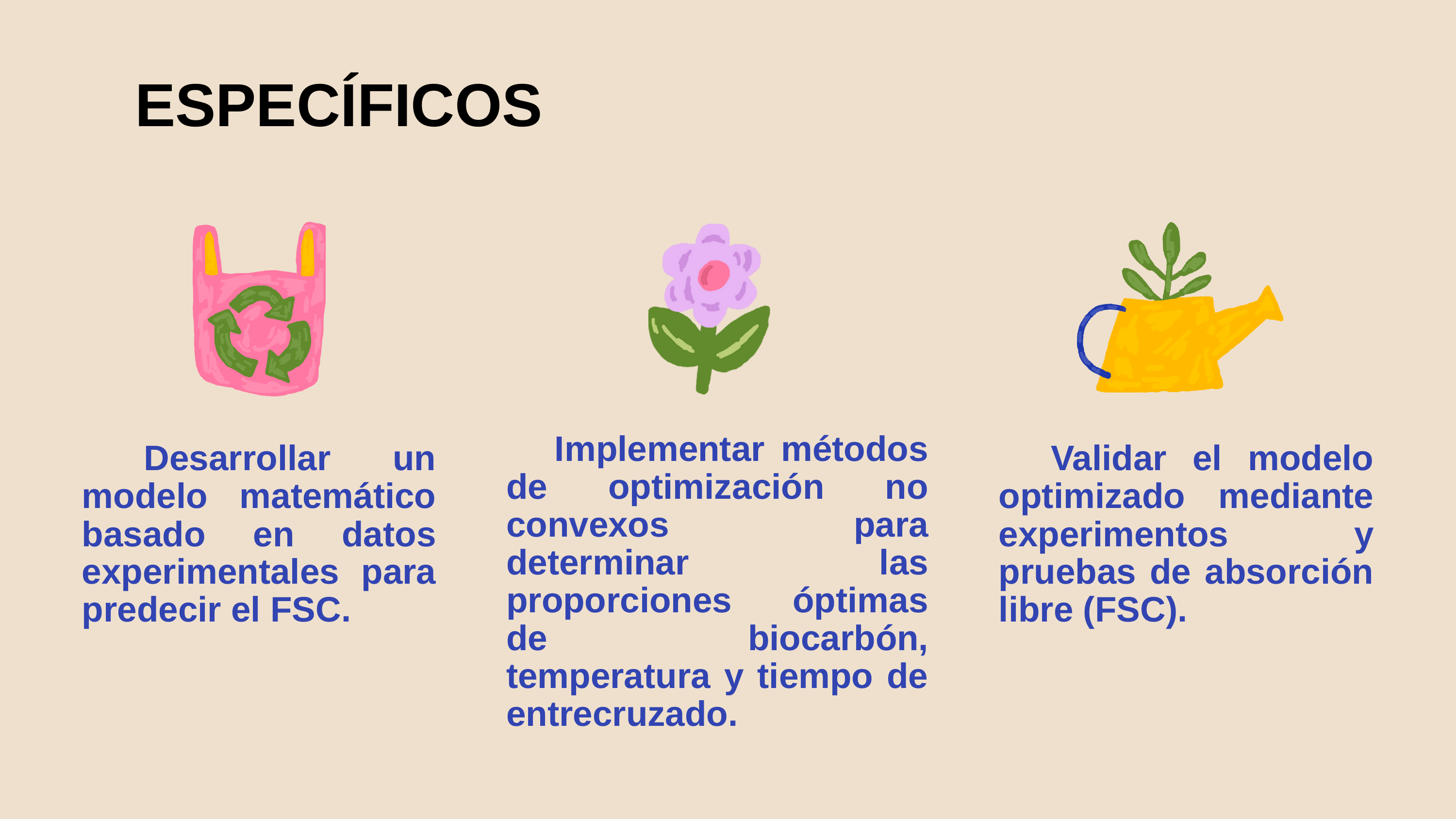

ESPECÍFICOS

   Implementar métodos de optimización no convexos para determinar las proporciones óptimas de biocarbón, temperatura y tiempo de entrecruzado.
 Desarrollar un modelo matemático basado en datos experimentales para predecir el FSC.
  Validar el modelo optimizado mediante experimentos y pruebas de absorción libre (FSC).